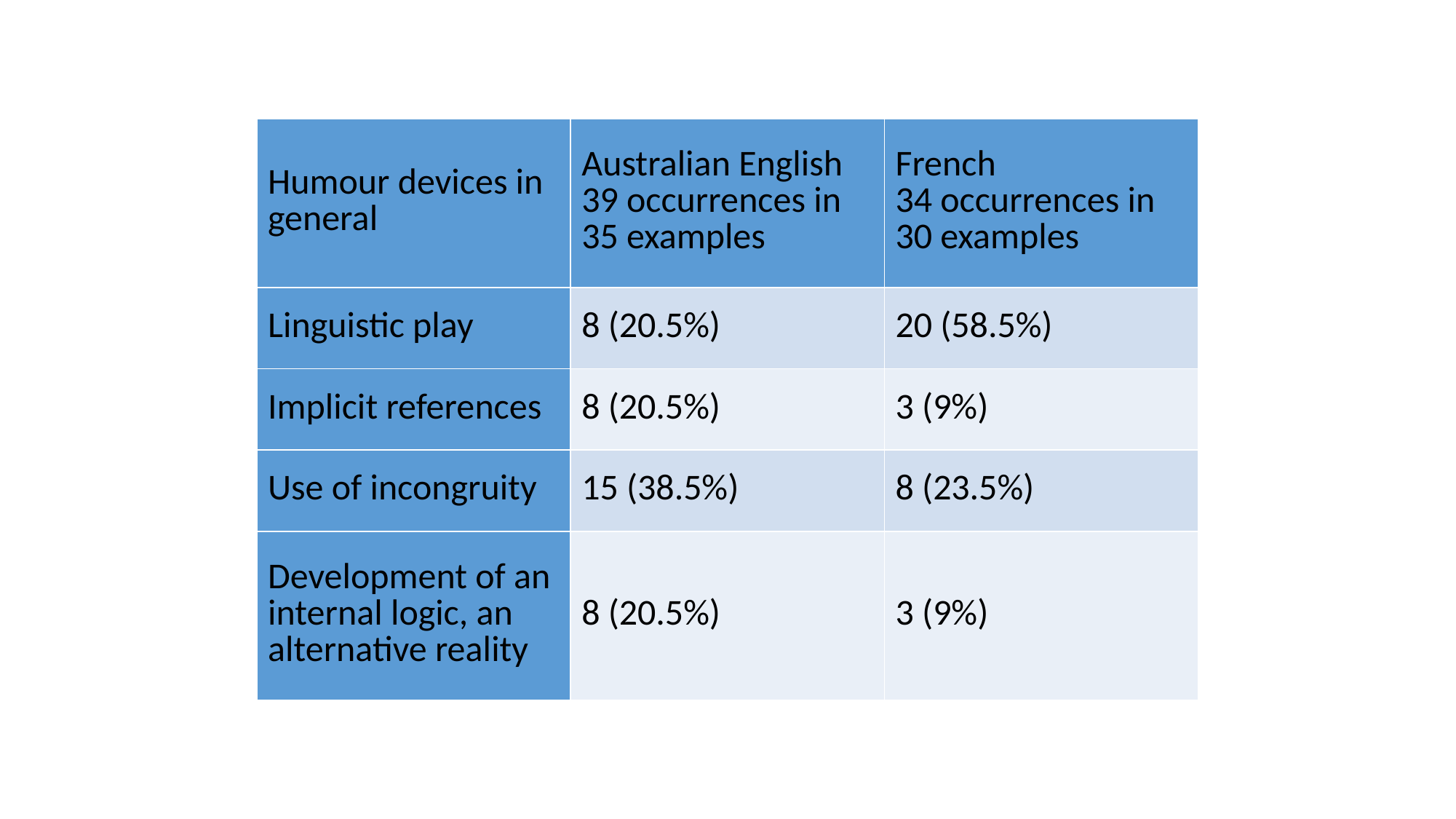

| Humour devices in general | Australian English 39 occurrences in 35 examples | French 34 occurrences in 30 examples |
| --- | --- | --- |
| Linguistic play | 8 (20.5%) | 20 (58.5%) |
| Implicit references | 8 (20.5%) | 3 (9%) |
| Use of incongruity | 15 (38.5%) | 8 (23.5%) |
| Development of an internal logic, an alternative reality | 8 (20.5%) | 3 (9%) |